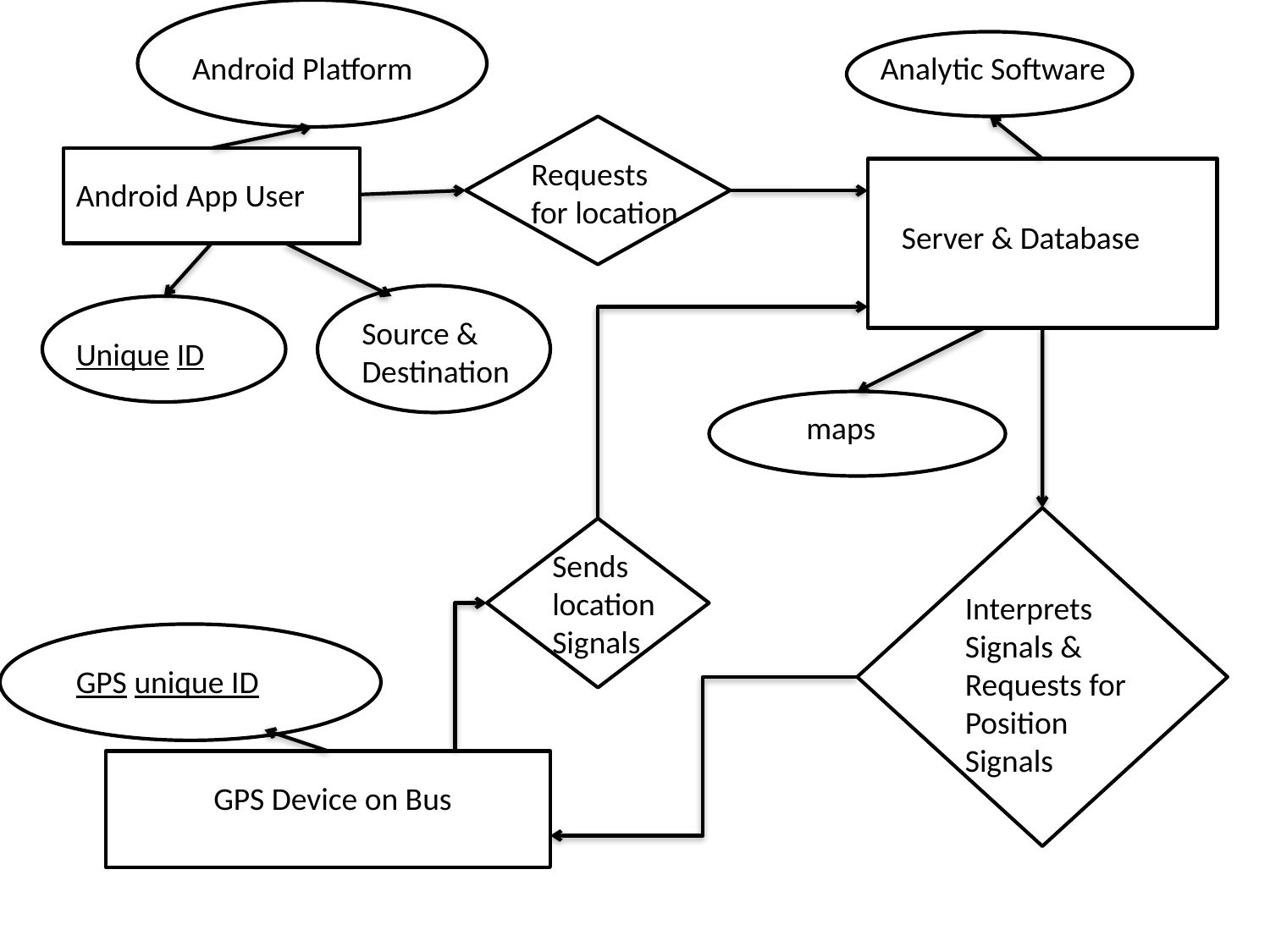

Android Platform
Analytic Software

Requests for location

Android App User
Server & Database

Source & Destination
Unique ID

maps

Sends location Signals
Interprets Signals & Requests for Position Signals

GPS unique ID

GPS Device on Bus